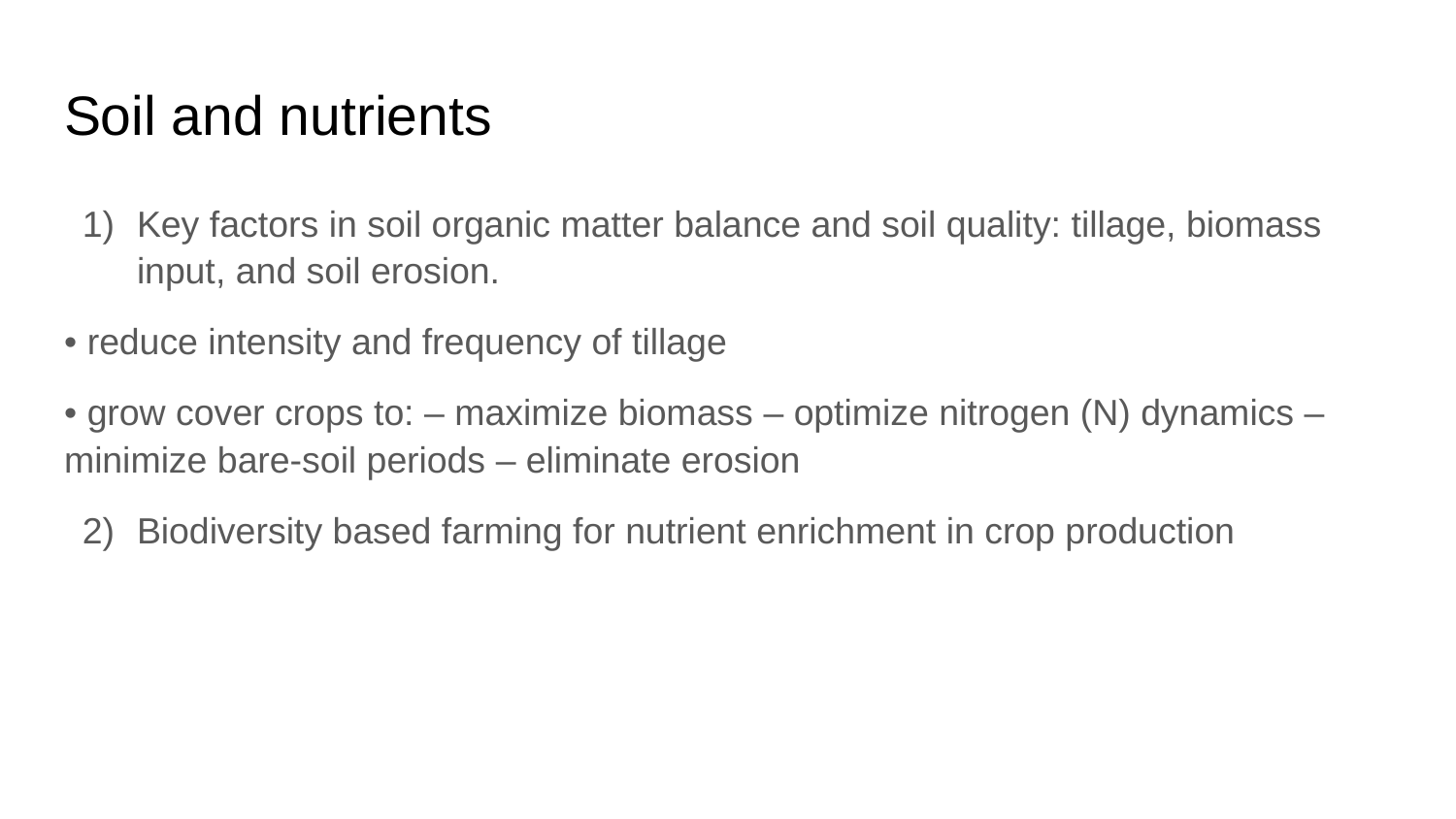

# Soil and nutrients
Key factors in soil organic matter balance and soil quality: tillage, biomass input, and soil erosion.
• reduce intensity and frequency of tillage
• grow cover crops to: – maximize biomass – optimize nitrogen (N) dynamics – minimize bare-soil periods – eliminate erosion
Biodiversity based farming for nutrient enrichment in crop production